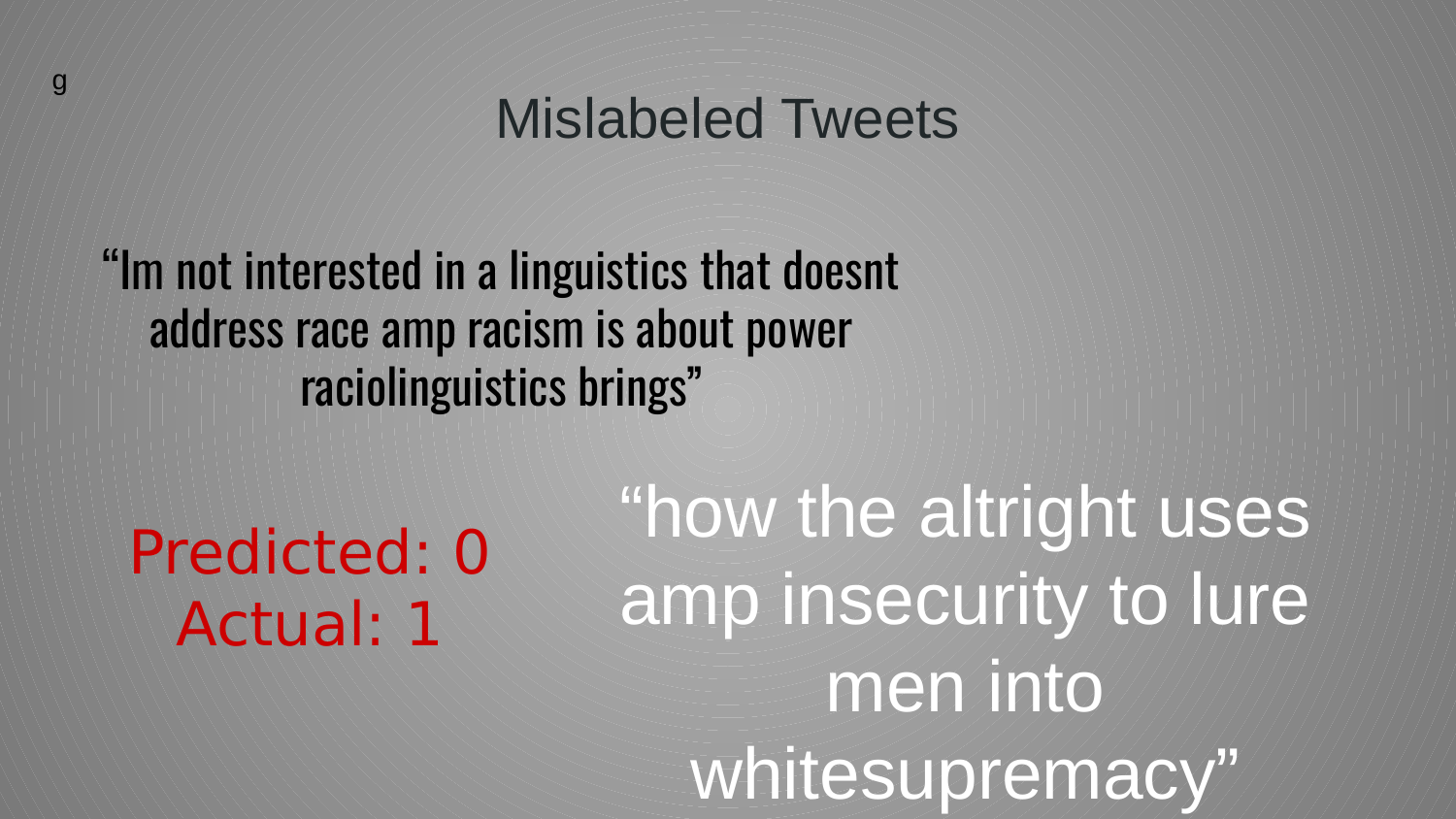

g
# Mislabeled Tweets
“Im not interested in a linguistics that doesnt address race amp racism is about power raciolinguistics brings”

“how the altright uses amp insecurity to lure men into whitesupremacy”
Predicted: 0
Actual: 1